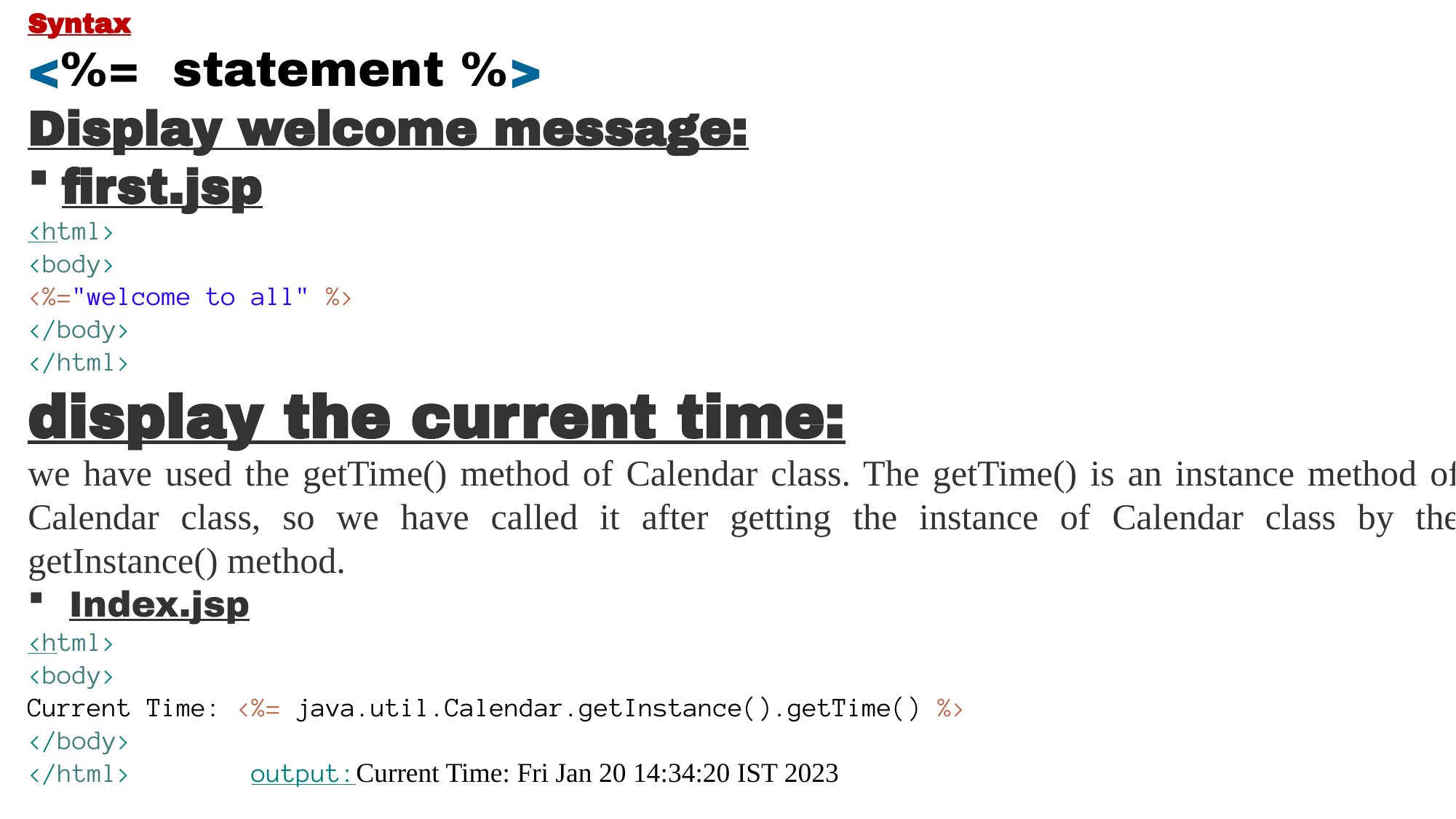

Syntax
<%=  statement %>
Display welcome message:
first.jsp
<html>
<body>
<%="welcome to all" %>
</body>
</html>
display the current time:
we have used the getTime() method of Calendar class. The getTime() is an instance method of Calendar class, so we have called it after getting the instance of Calendar class by the getInstance() method.
Index.jsp
<html>
<body>
Current Time: <%= java.util.Calendar.getInstance().getTime() %>
</body>
</html>        output:Current Time: Fri Jan 20 14:34:20 IST 2023